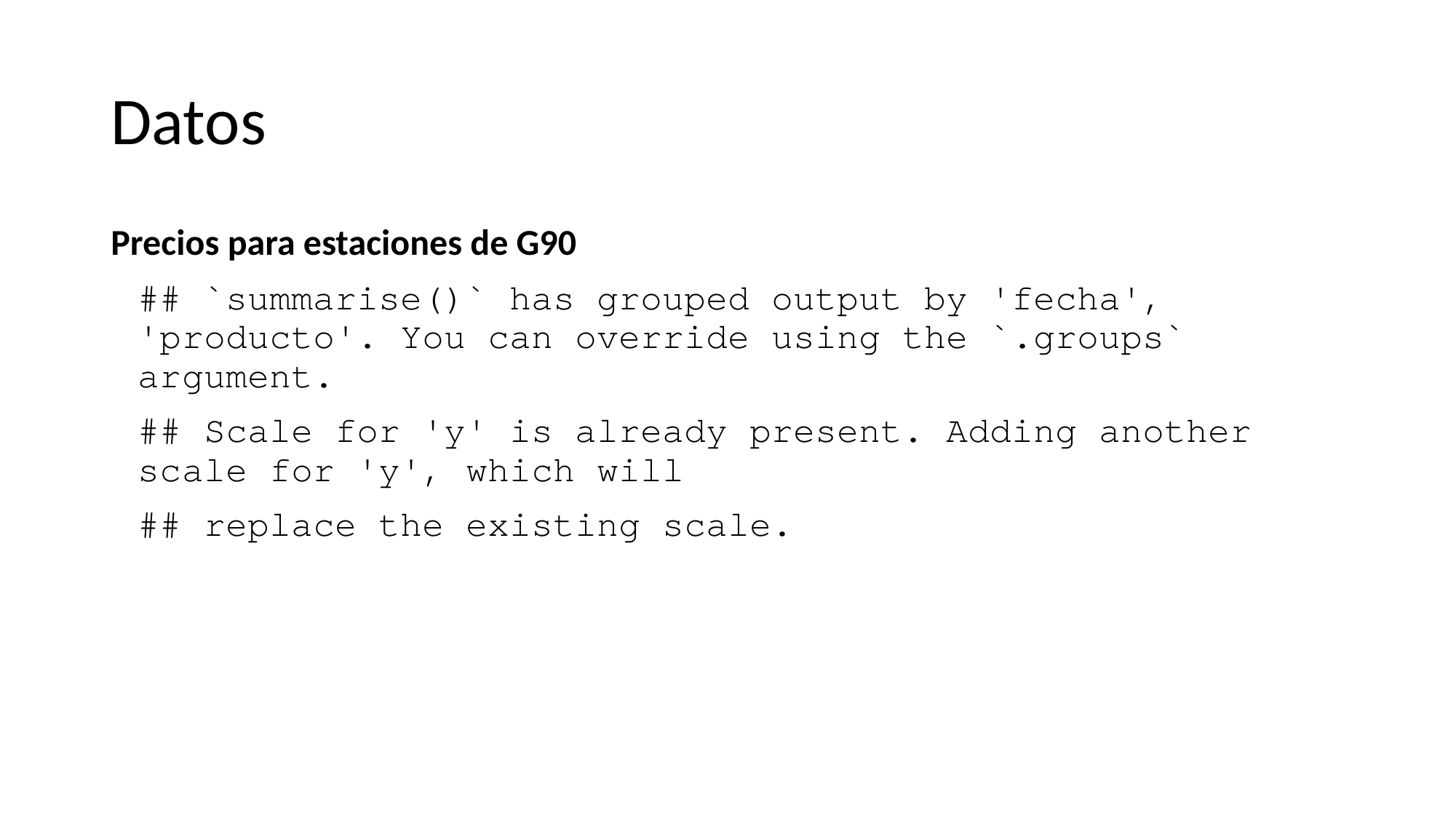

# Datos
Precios para estaciones de G90
## `summarise()` has grouped output by 'fecha', 'producto'. You can override using the `.groups` argument.
## Scale for 'y' is already present. Adding another scale for 'y', which will
## replace the existing scale.